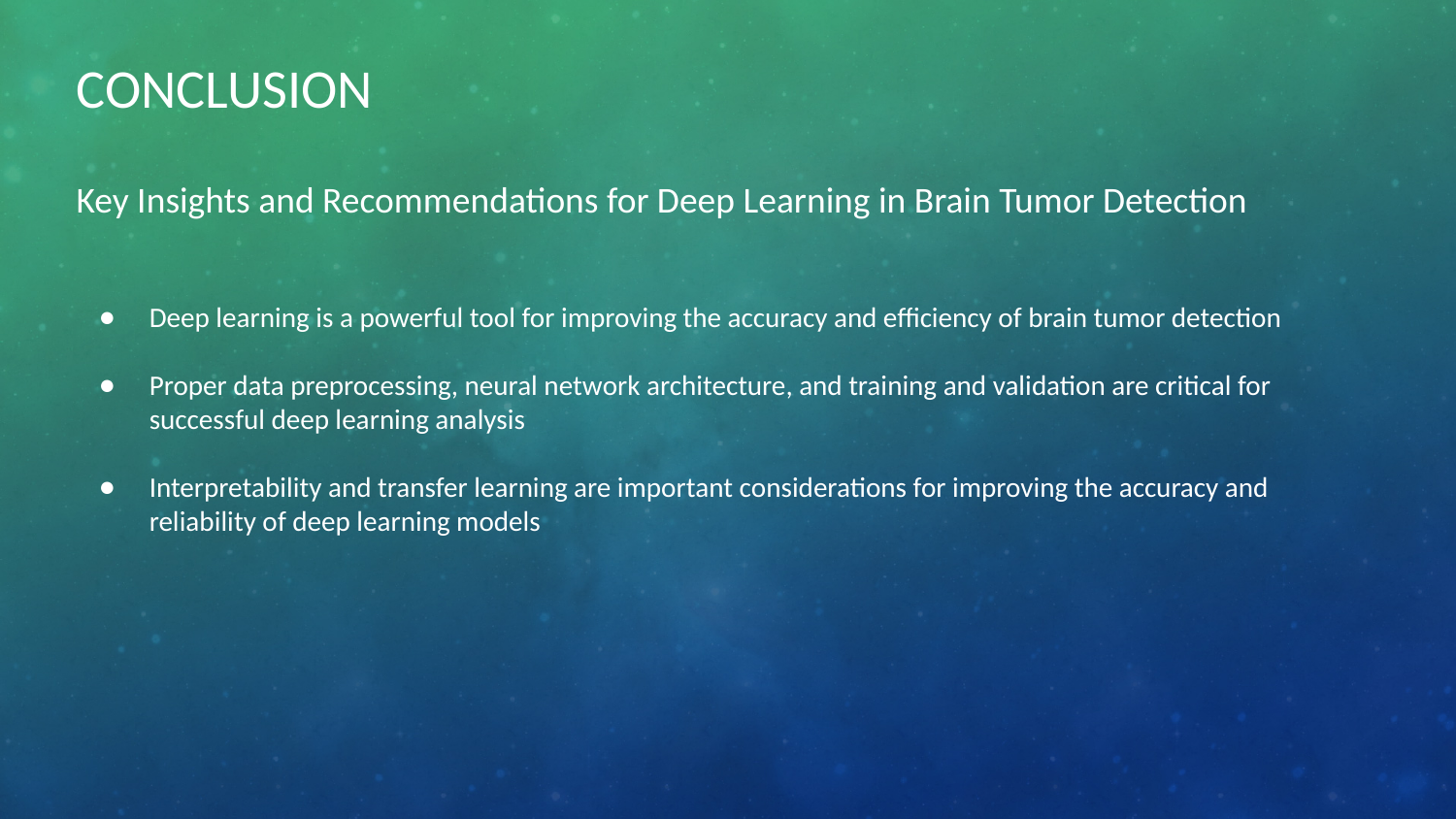

# Conclusion
Key Insights and Recommendations for Deep Learning in Brain Tumor Detection
Deep learning is a powerful tool for improving the accuracy and efficiency of brain tumor detection

Proper data preprocessing, neural network architecture, and training and validation are critical for successful deep learning analysis

Interpretability and transfer learning are important considerations for improving the accuracy and reliability of deep learning models